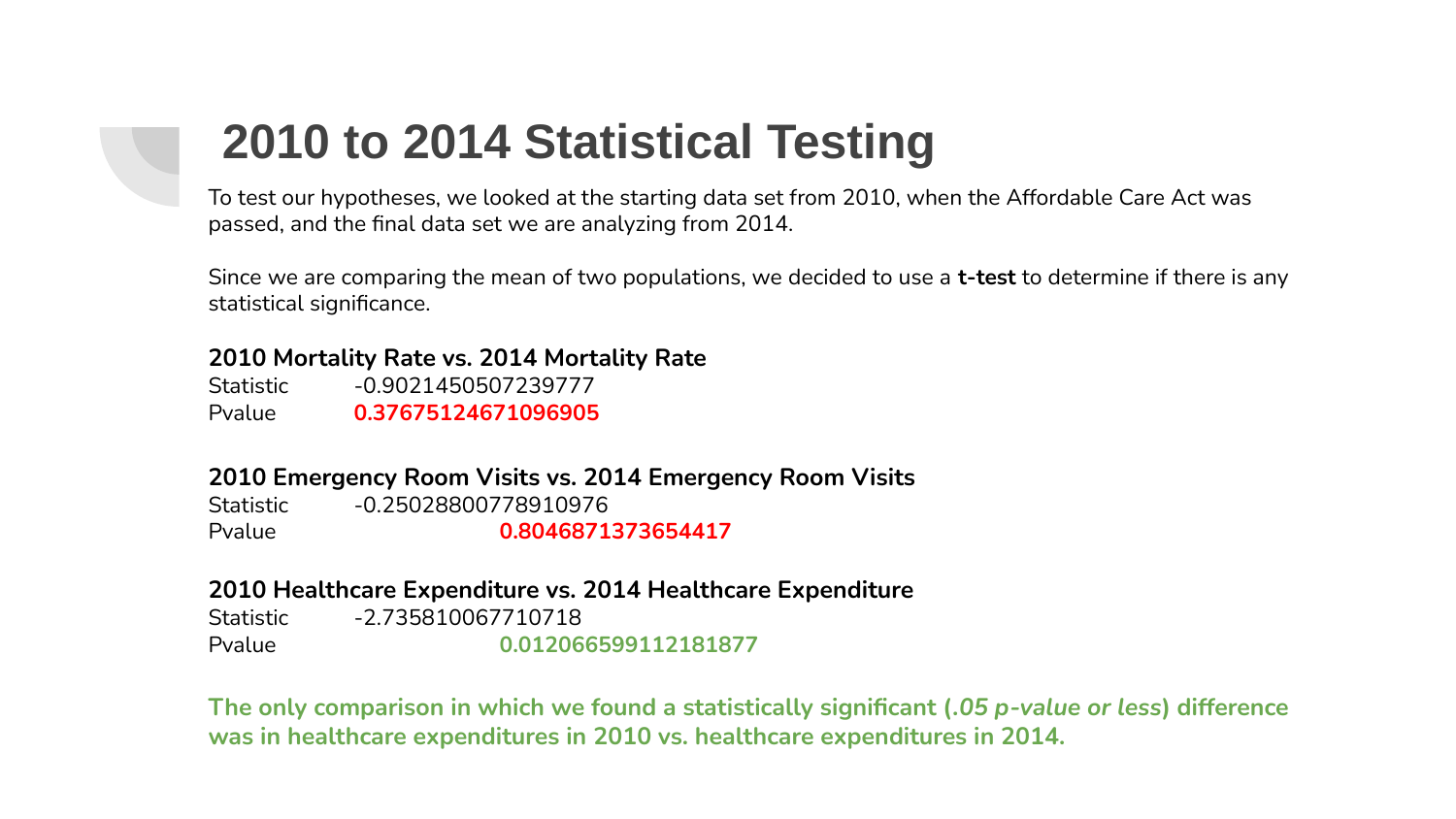

# 2010 to 2014 Statistical Testing
To test our hypotheses, we looked at the starting data set from 2010, when the Affordable Care Act was passed, and the final data set we are analyzing from 2014.

Since we are comparing the mean of two populations, we decided to use a t-test to determine if there is any statistical significance.

2010 Mortality Rate vs. 2014 Mortality Rate
Statistic	-0.9021450507239777
Pvalue 	0.37675124671096905

2010 Emergency Room Visits vs. 2014 Emergency Room Visits
Statistic	-0.25028800778910976
Pvalue		0.8046871373654417

2010 Healthcare Expenditure vs. 2014 Healthcare Expenditure
Statistic	-2.735810067710718
Pvalue		0.012066599112181877

The only comparison in which we found a statistically significant (.05 p-value or less) difference was in healthcare expenditures in 2010 vs. healthcare expenditures in 2014.